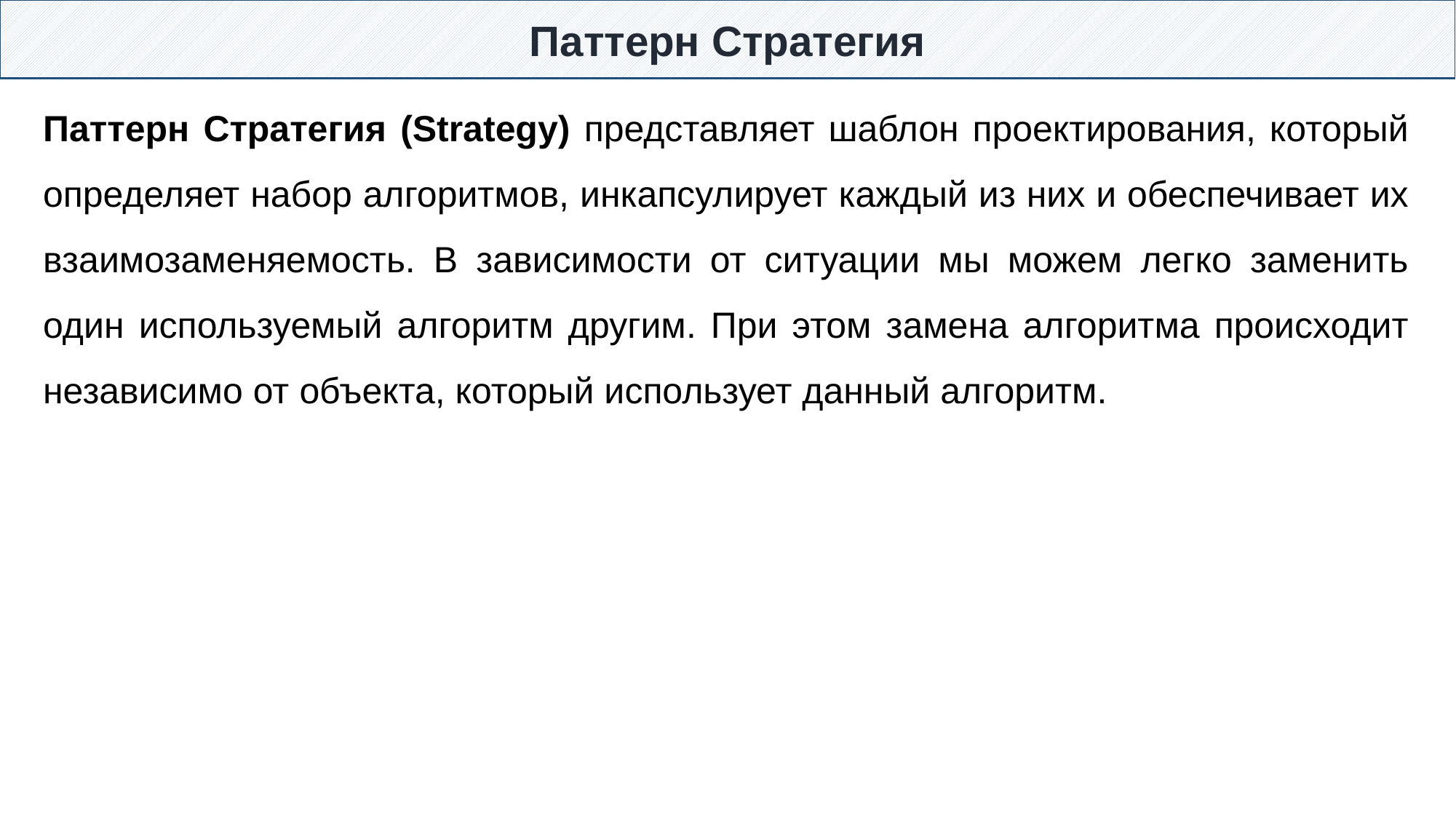

Паттерн Стратегия
Паттерн Стратегия (Strategy) представляет шаблон проектирования, который определяет набор алгоритмов, инкапсулирует каждый из них и обеспечивает их взаимозаменяемость. В зависимости от ситуации мы можем легко заменить один используемый алгоритм другим. При этом замена алгоритма происходит независимо от объекта, который использует данный алгоритм.